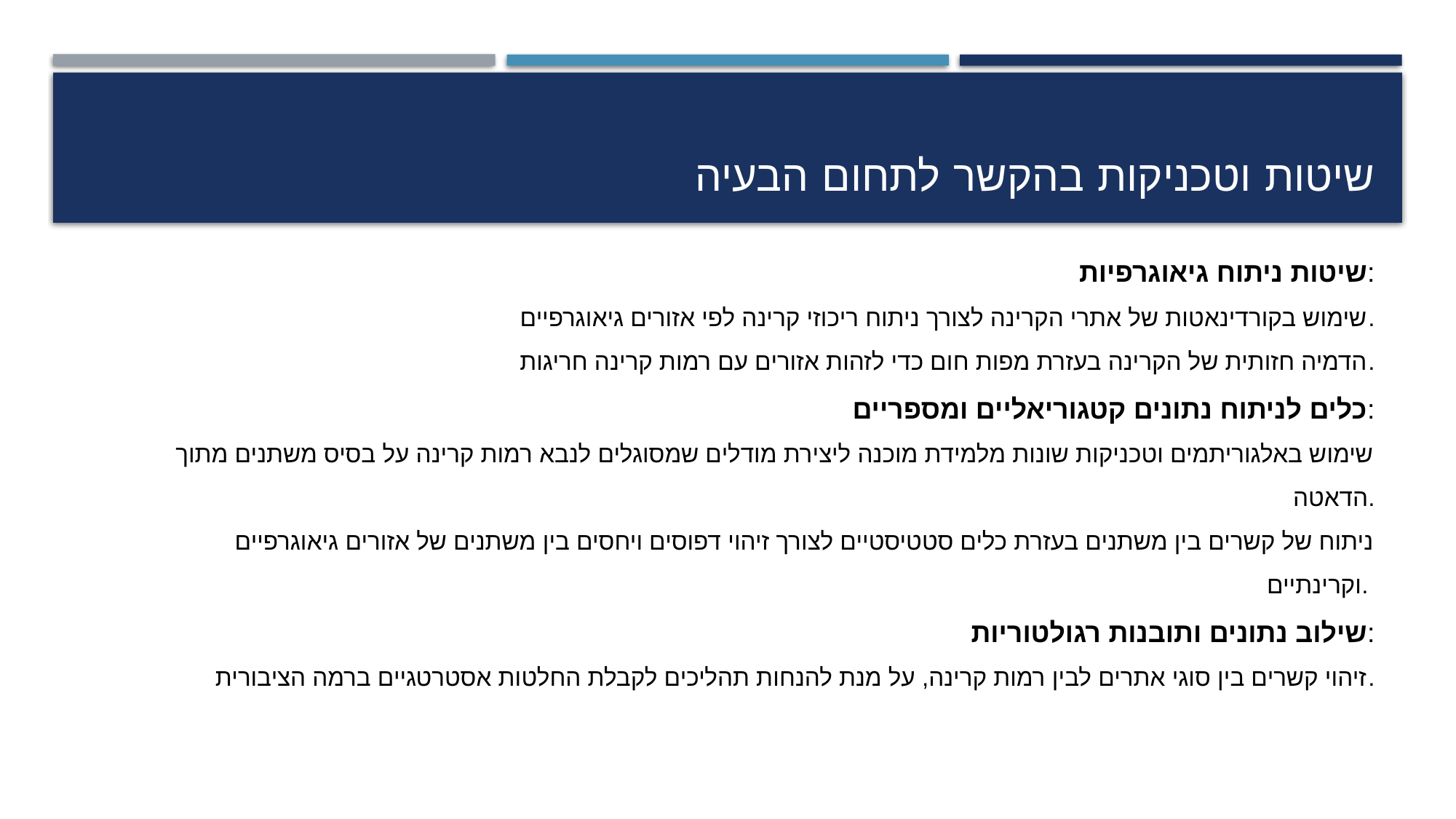

# שיטות וטכניקות בהקשר לתחום הבעיה
שיטות ניתוח גיאוגרפיות:
שימוש בקורדינאטות של אתרי הקרינה לצורך ניתוח ריכוזי קרינה לפי אזורים גיאוגרפיים.
הדמיה חזותית של הקרינה בעזרת מפות חום כדי לזהות אזורים עם רמות קרינה חריגות.
כלים לניתוח נתונים קטגוריאליים ומספריים:
 שימוש באלגוריתמים וטכניקות שונות מלמידת מוכנה ליצירת מודלים שמסוגלים לנבא רמות קרינה על בסיס משתנים מתוך הדאטה.
ניתוח של קשרים בין משתנים בעזרת כלים סטטיסטיים לצורך זיהוי דפוסים ויחסים בין משתנים של אזורים גיאוגרפיים וקרינתיים.
שילוב נתונים ותובנות רגולטוריות:
זיהוי קשרים בין סוגי אתרים לבין רמות קרינה, על מנת להנחות תהליכים לקבלת החלטות אסטרטגיים ברמה הציבורית.